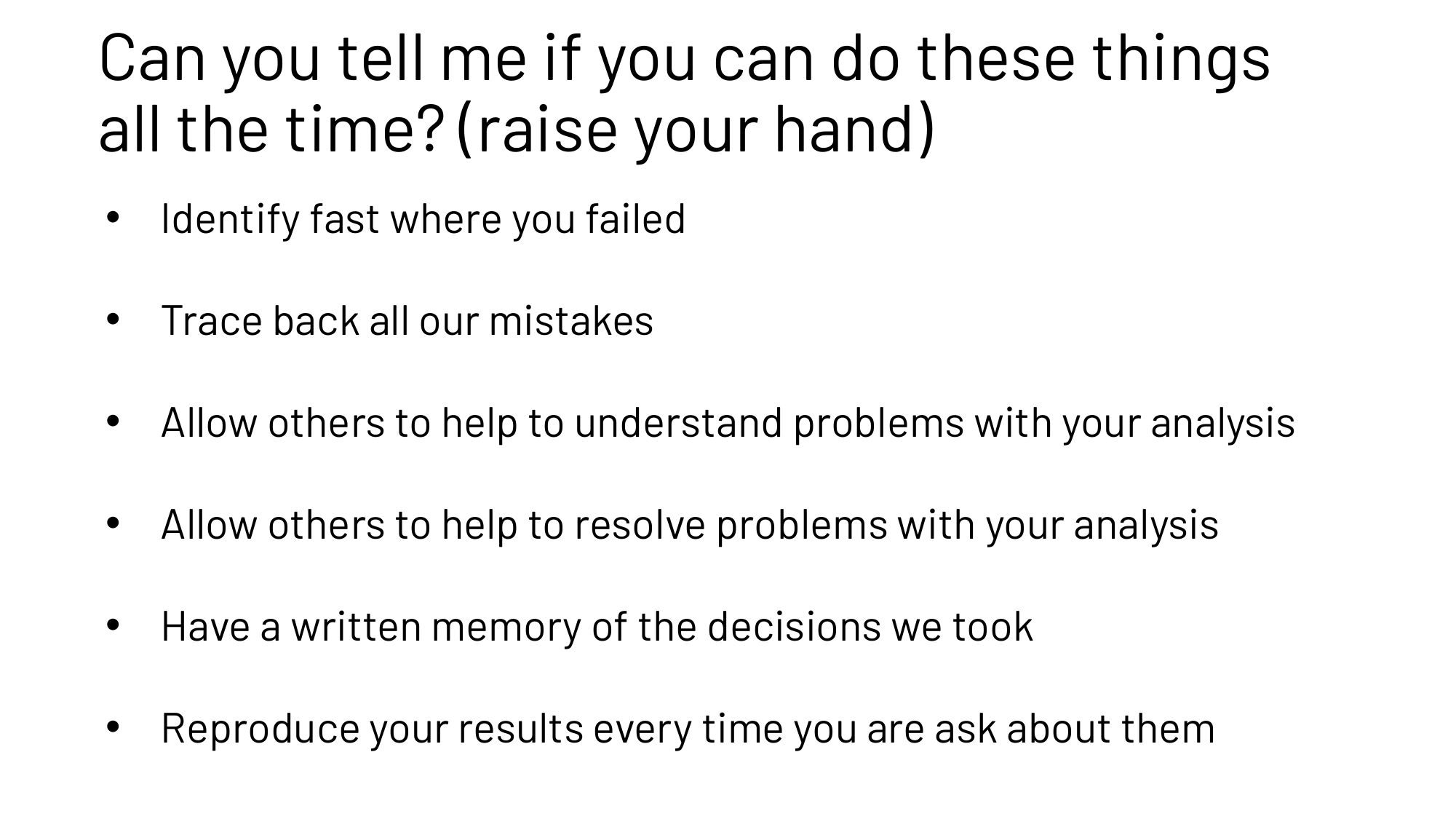

# Can you tell me if you can do these things all the time? (raise your hand)
Identify fast where you failed

Trace back all our mistakes

Allow others to help to understand problems with your analysis

Allow others to help to resolve problems with your analysis

Have a written memory of the decisions we took

Reproduce your results every time you are ask about them